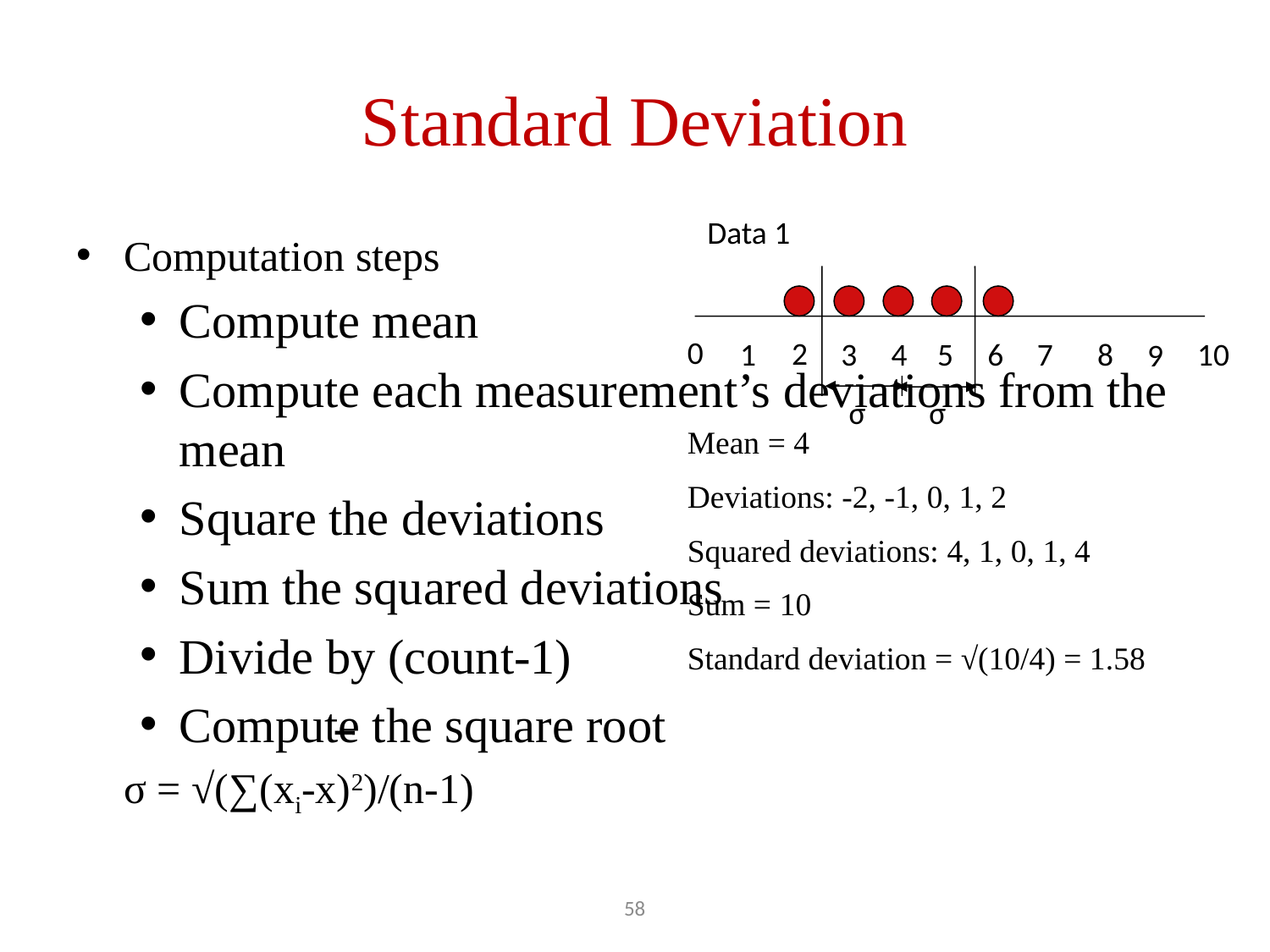

# Standard Deviation
Data 1
Computation steps
Compute mean
Compute each measurement’s deviations from the mean
Square the deviations
Sum the squared deviations
Divide by (count-1)
Compute the square root
	σ = √(∑(xi-x)2)/(n-1)

0
2
1
3
4
5
7
8
10
6
9

σ
σ

Mean = 4
Deviations: -2, -1, 0, 1, 2
Squared deviations: 4, 1, 0, 1, 4
Sum = 10
Standard deviation = √(10/4) = 1.58

58